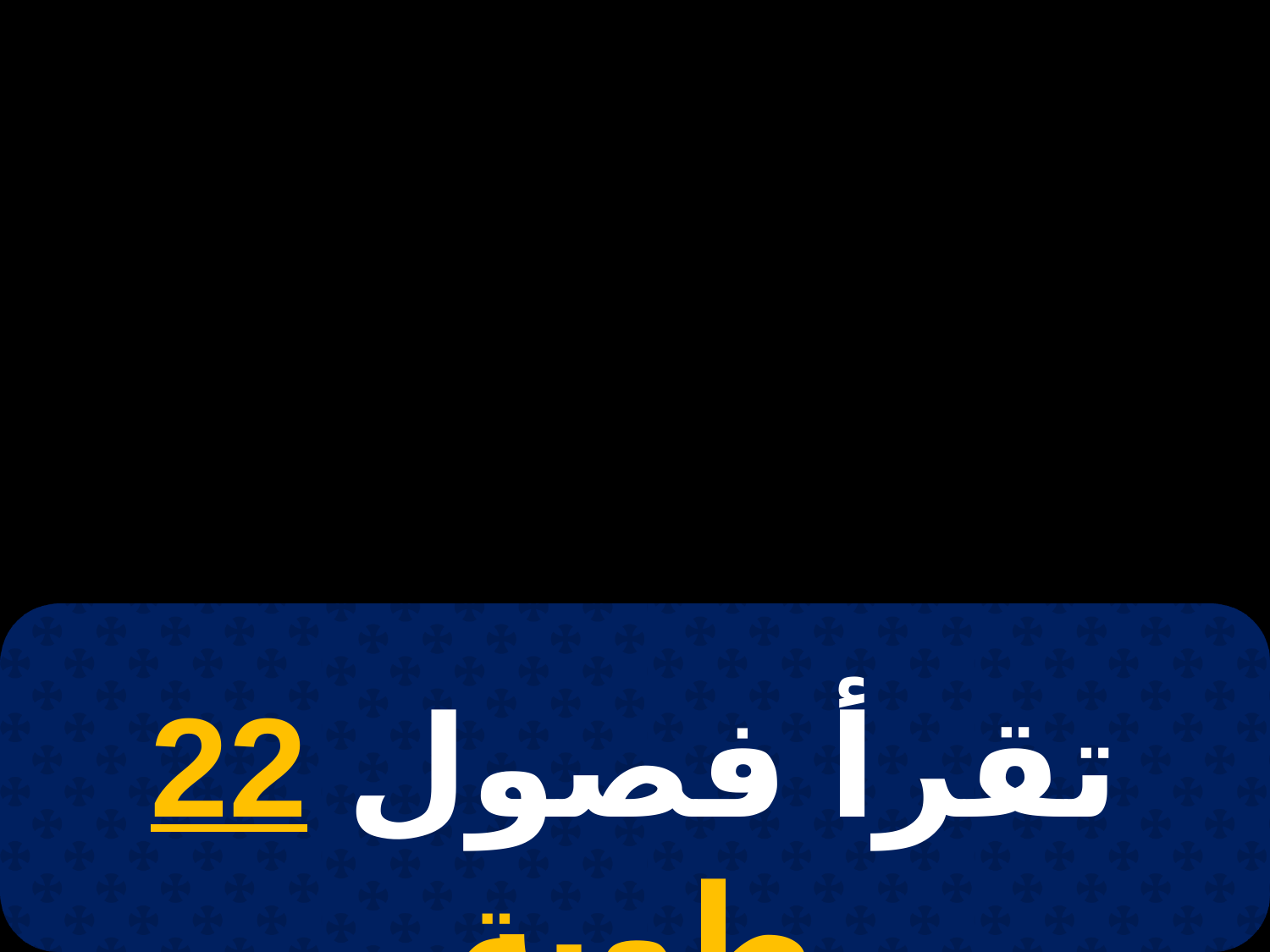

# 23 بؤونة
تقرأ فصول 22 طوبة